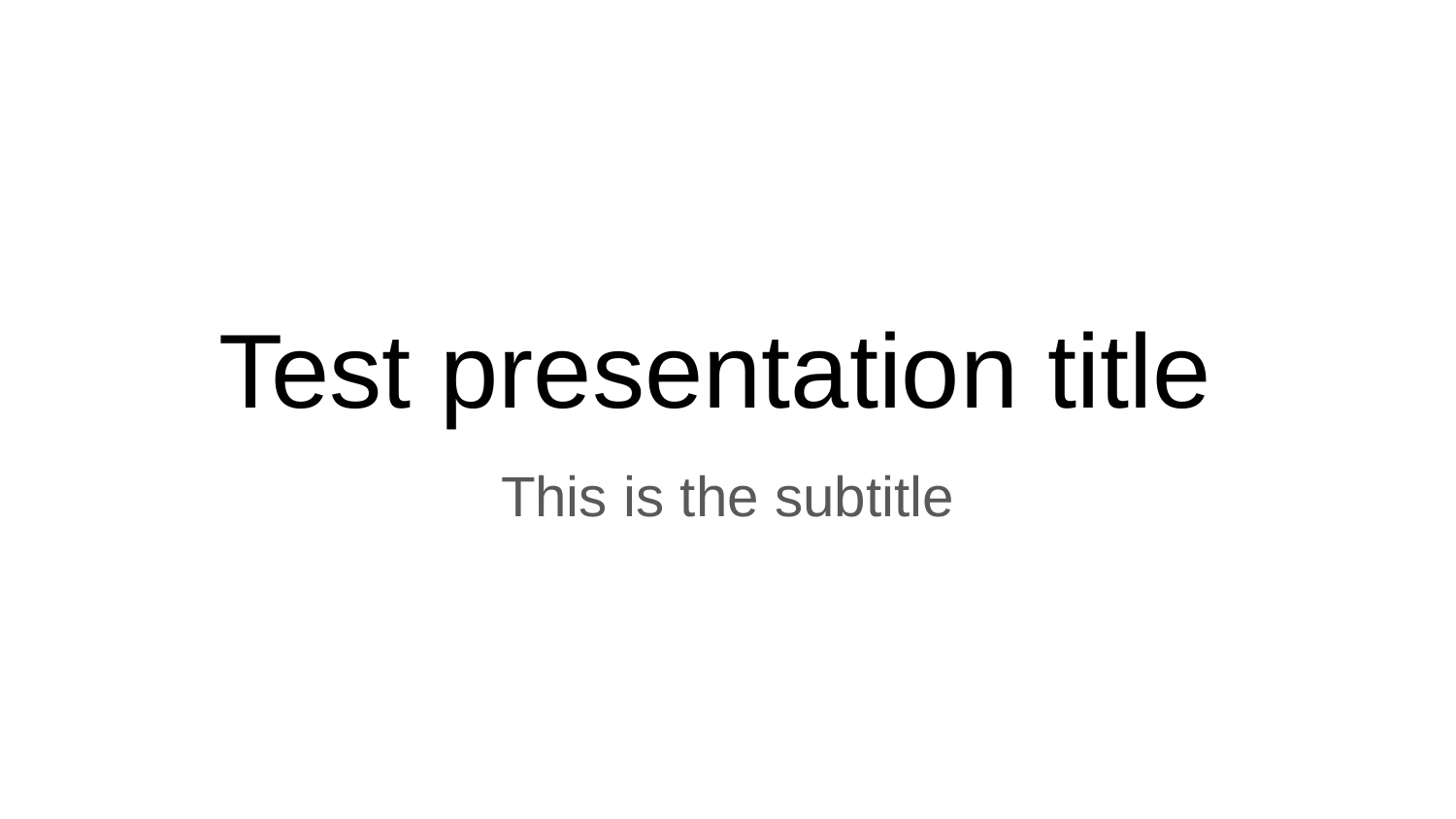

# Test presentation title
This is the subtitle